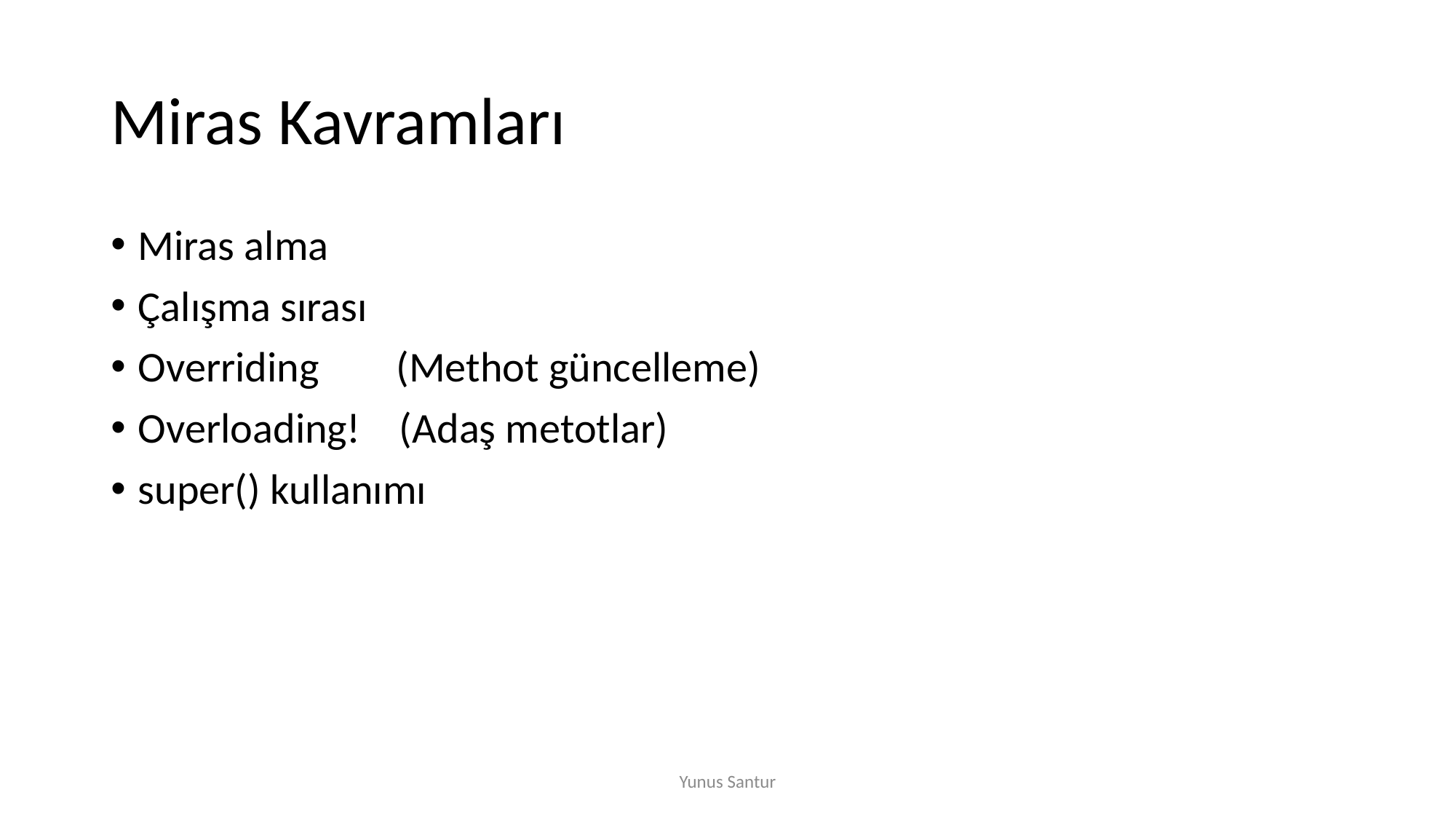

# Miras Kavramları
Miras alma
Çalışma sırası
Overriding        (Methot güncelleme)
Overloading!    (Adaş metotlar)
super() kullanımı
Yunus Santur